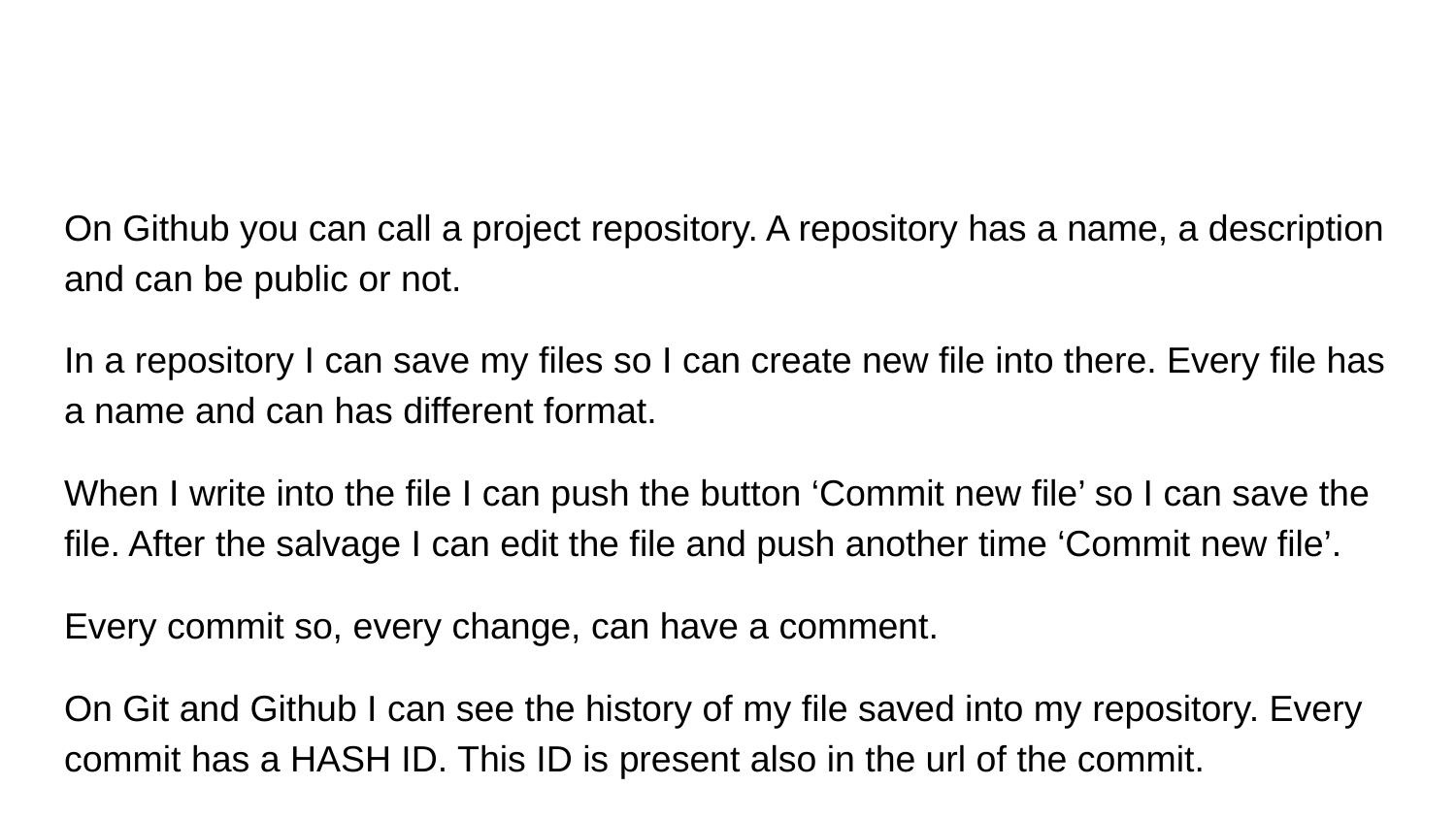

#
On Github you can call a project repository. A repository has a name, a description and can be public or not.
In a repository I can save my files so I can create new file into there. Every file has a name and can has different format.
When I write into the file I can push the button ‘Commit new file’ so I can save the file. After the salvage I can edit the file and push another time ‘Commit new file’.
Every commit so, every change, can have a comment.
On Git and Github I can see the history of my file saved into my repository. Every commit has a HASH ID. This ID is present also in the url of the commit.